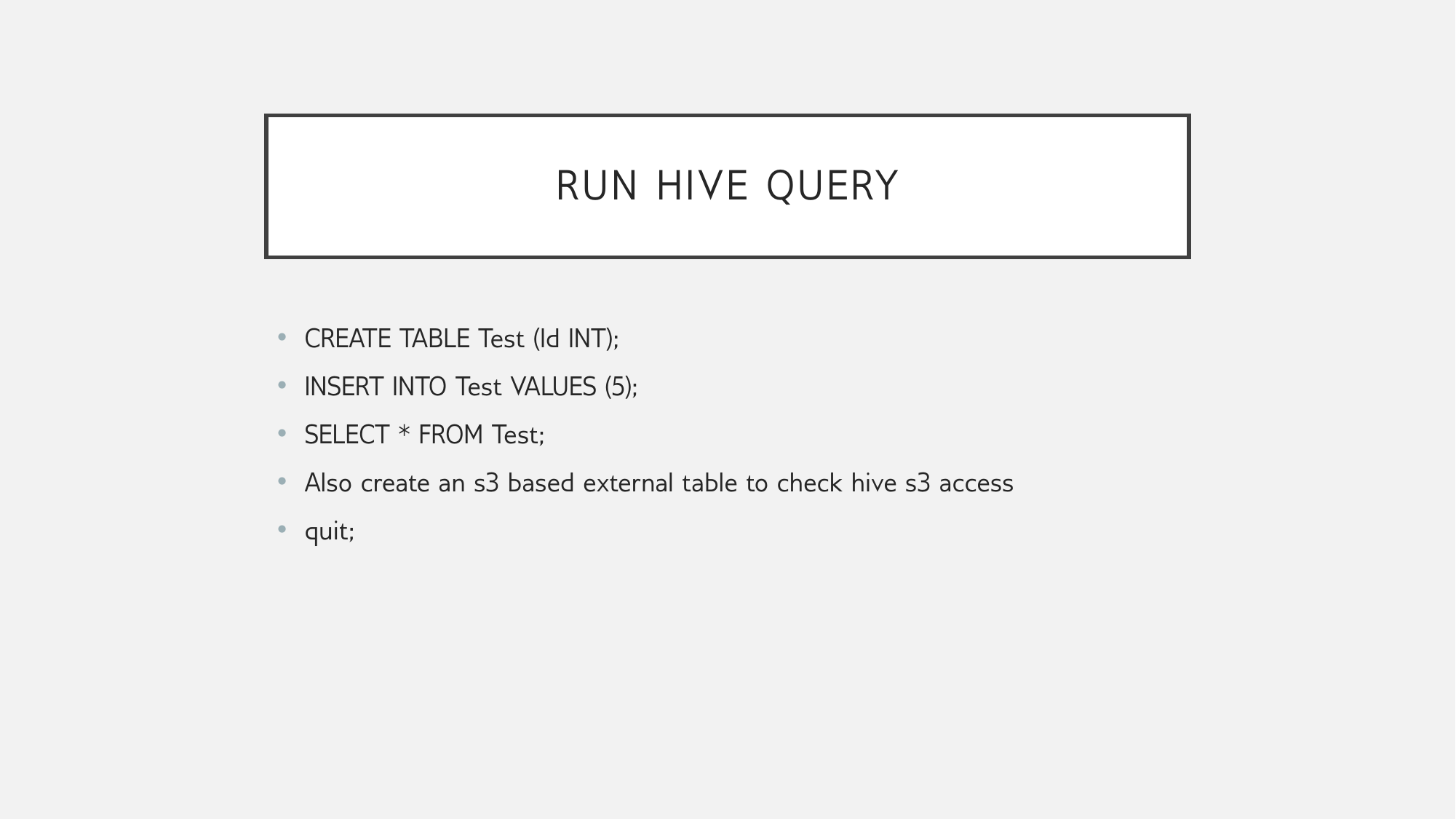

# RUN HIVE QUERY
CREATE TABLE Test (Id INT);
INSERT INTO Test VALUES (5);
SELECT * FROM Test;
Also create an s3 based external table to check hive s3 access
quit;